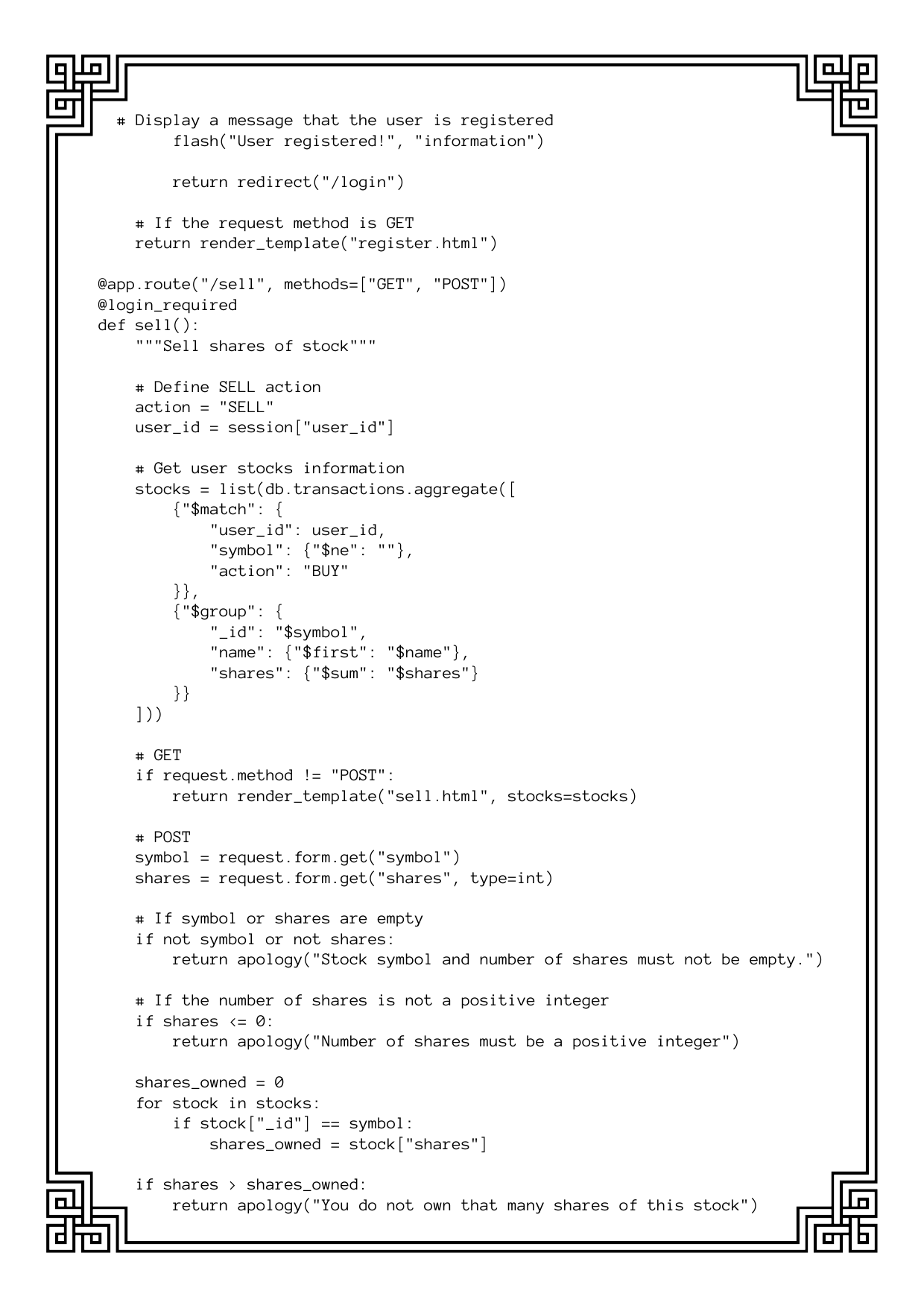

# Display a message that the user is registered
        flash("User registered!", "information")
        return redirect("/login")
    # If the request method is GET
    return render_template("register.html")
@app.route("/sell", methods=["GET", "POST"])
@login_required
def sell():
    """Sell shares of stock"""
    # Define SELL action
    action = "SELL"
    user_id = session["user_id"]
    # Get user stocks information
    stocks = list(db.transactions.aggregate([
        {"$match": {
            "user_id": user_id,
            "symbol": {"$ne": ""},
            "action": "BUY"
        }},
        {"$group": {
            "_id": "$symbol",
            "name": {"$first": "$name"},
            "shares": {"$sum": "$shares"}
        }}
    ]))
    # GET
    if request.method != "POST":
        return render_template("sell.html", stocks=stocks)
    # POST
    symbol = request.form.get("symbol")
    shares = request.form.get("shares", type=int)
    # If symbol or shares are empty
    if not symbol or not shares:
        return apology("Stock symbol and number of shares must not be empty.")
    # If the number of shares is not a positive integer
    if shares <= 0:
        return apology("Number of shares must be a positive integer")
    shares_owned = 0
    for stock in stocks:
        if stock["_id"] == symbol:
            shares_owned = stock["shares"]
    if shares > shares_owned:
        return apology("You do not own that many shares of this stock")